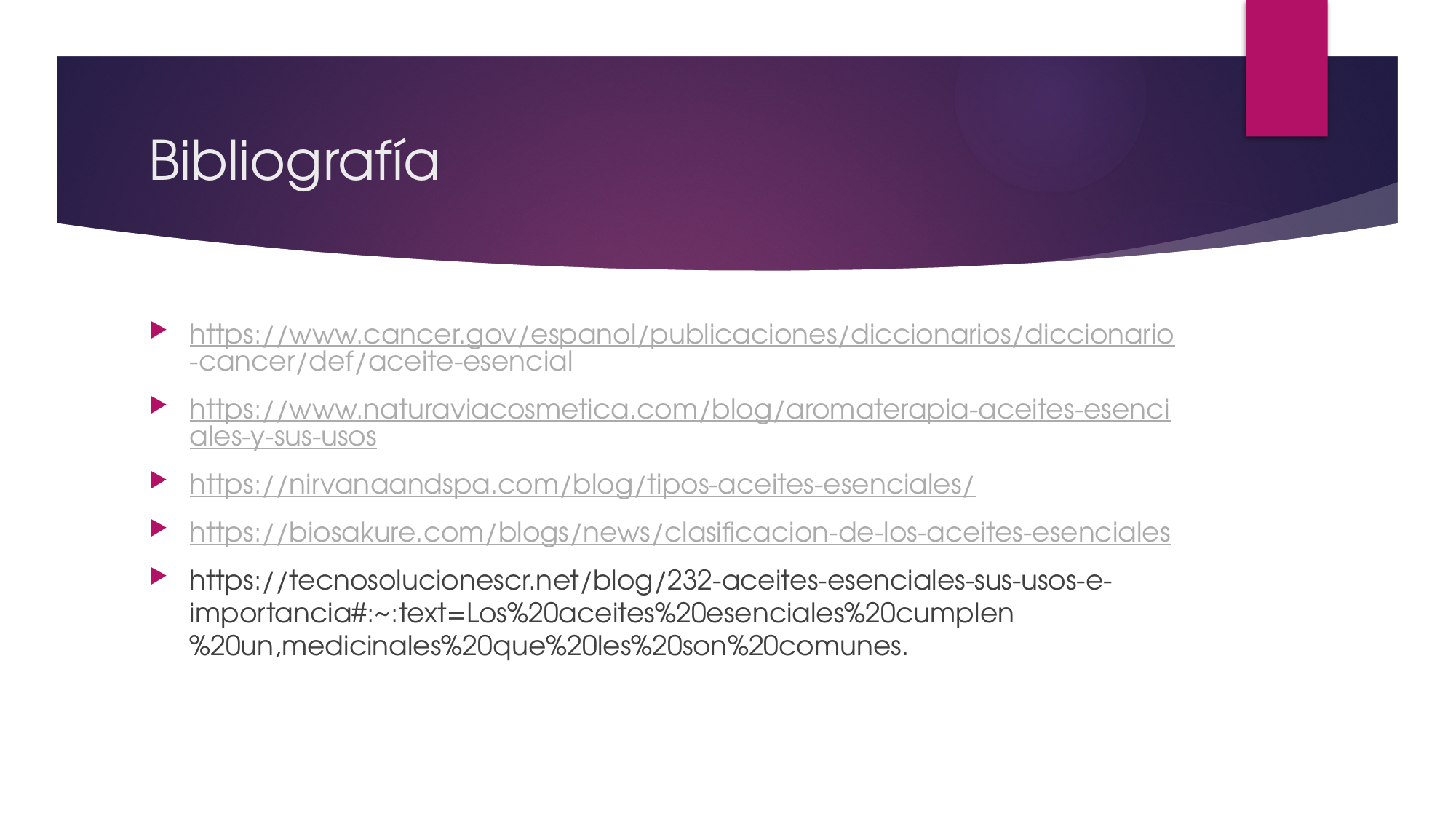

# Bibliografía
https://www.cancer.gov/espanol/publicaciones/diccionarios/diccionario-cancer/def/aceite-esencial
https://www.naturaviacosmetica.com/blog/aromaterapia-aceites-esenciales-y-sus-usos
https://nirvanaandspa.com/blog/tipos-aceites-esenciales/
https://biosakure.com/blogs/news/clasificacion-de-los-aceites-esenciales
https://tecnosolucionescr.net/blog/232-aceites-esenciales-sus-usos-e-importancia#:~:text=Los%20aceites%20esenciales%20cumplen%20un,medicinales%20que%20les%20son%20comunes.